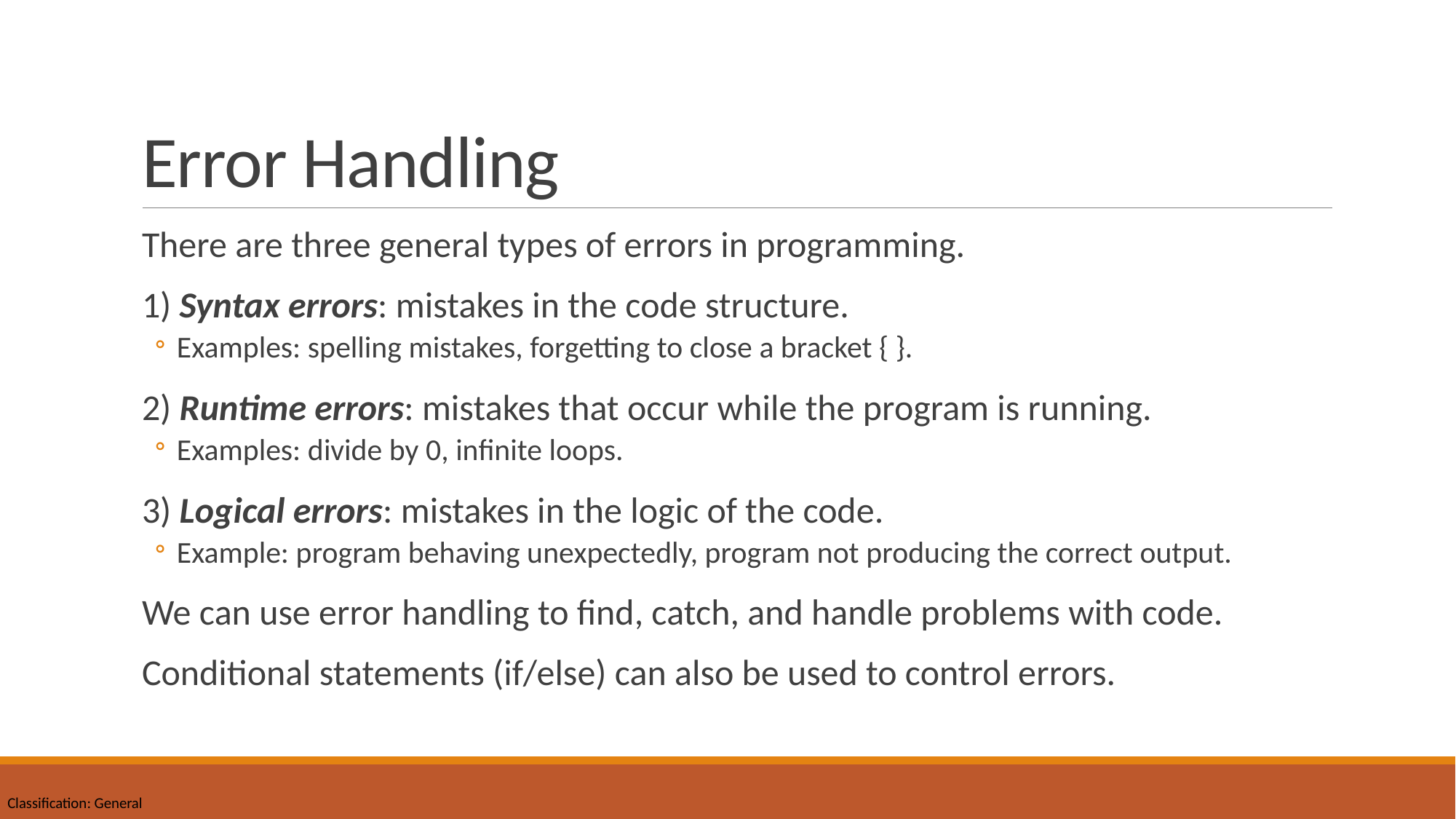

# Error Handling
There are three general types of errors in programming.
1) Syntax errors: mistakes in the code structure.
Examples: spelling mistakes, forgetting to close a bracket { }.
2) Runtime errors: mistakes that occur while the program is running.
Examples: divide by 0, infinite loops.
3) Logical errors: mistakes in the logic of the code.
Example: program behaving unexpectedly, program not producing the correct output.
We can use error handling to find, catch, and handle problems with code.
Conditional statements (if/else) can also be used to control errors.